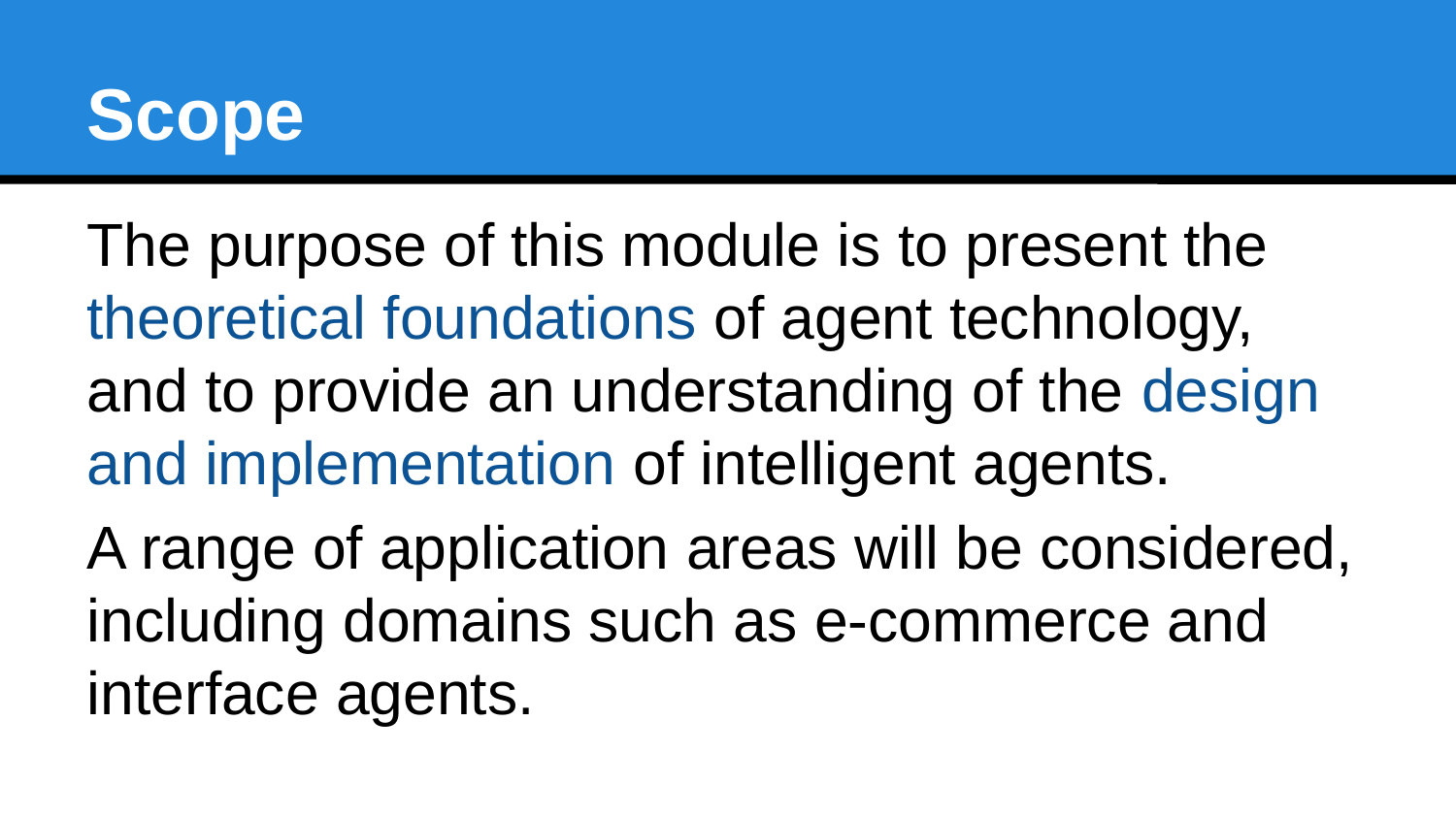

Scope
The purpose of this module is to present the theoretical foundations of agent technology, and to provide an understanding of the design and implementation of intelligent agents.
A range of application areas will be considered, including domains such as e-commerce and interface agents.